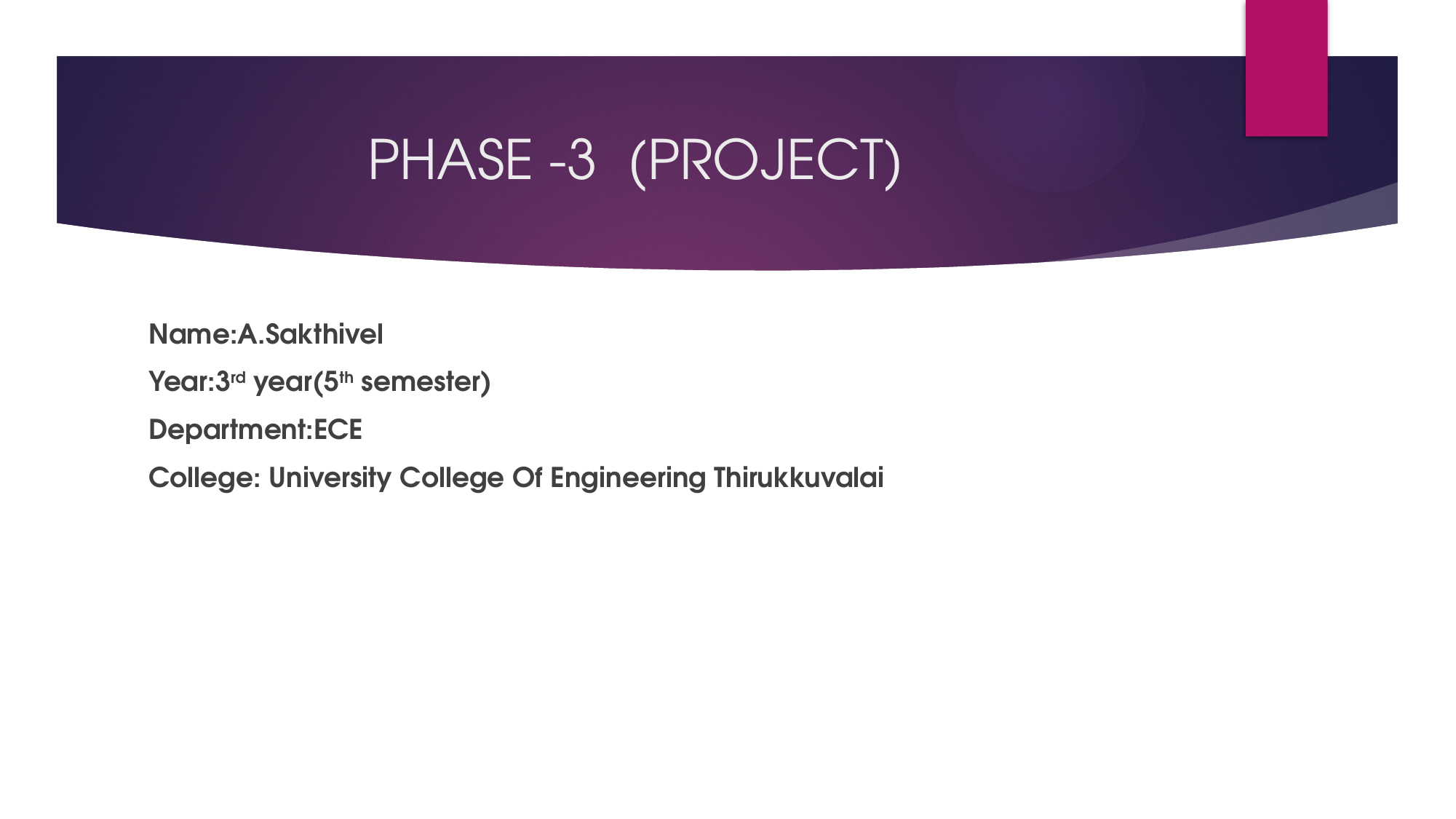

# PHASE -3  (PROJECT)
Name:A.Sakthivel
Year:3rd year(5th semester)
Department:ECE
College: University College Of Engineering Thirukkuvalai